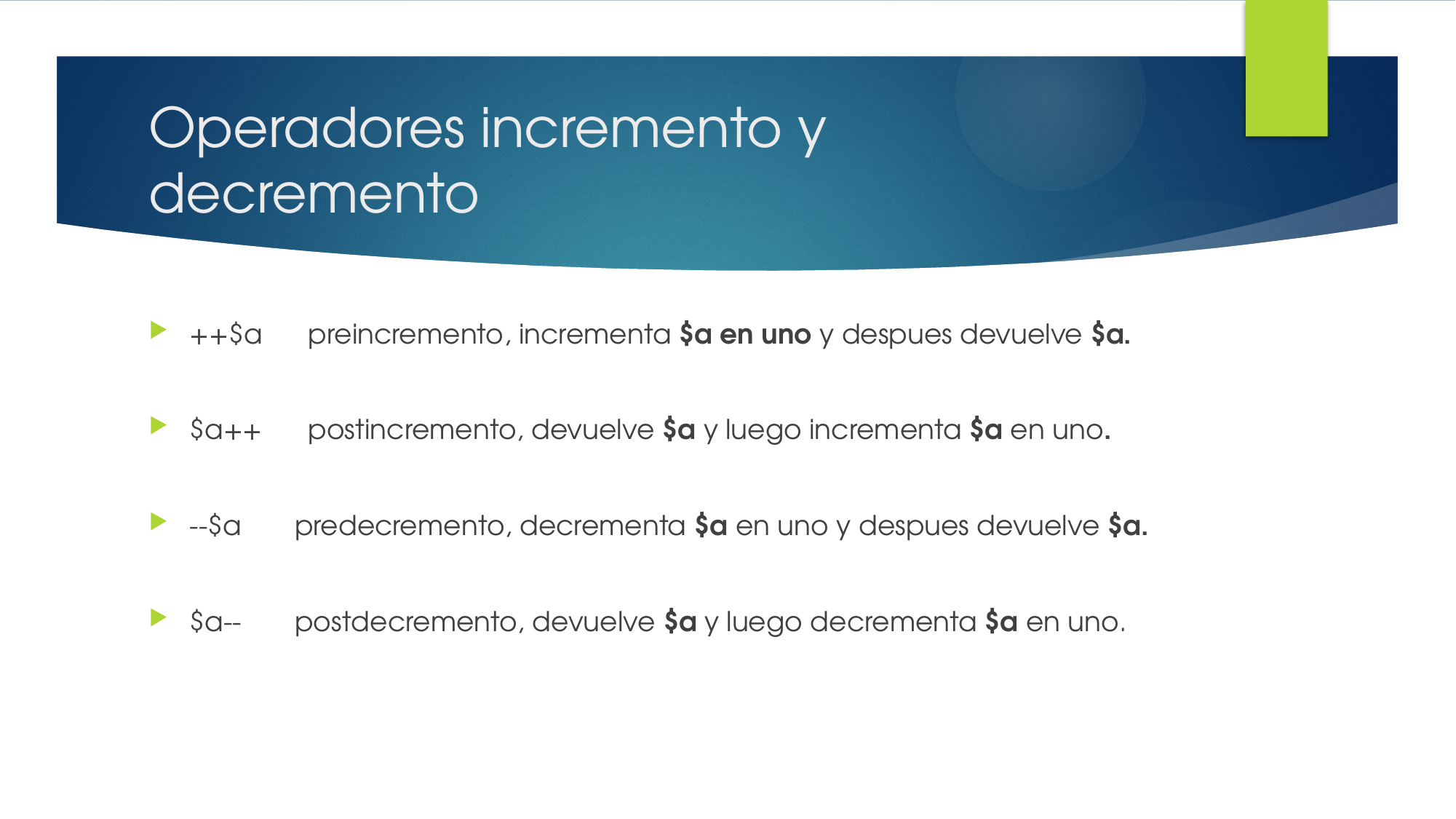

# Operadores incremento y decremento
++$a      preincremento, incrementa $a en uno y despues devuelve $a.

$a++      postincremento, devuelve $a y luego incrementa $a en uno.

--$a       predecremento, decrementa $a en uno y despues devuelve $a.

$a--       postdecremento, devuelve $a y luego decrementa $a en uno.